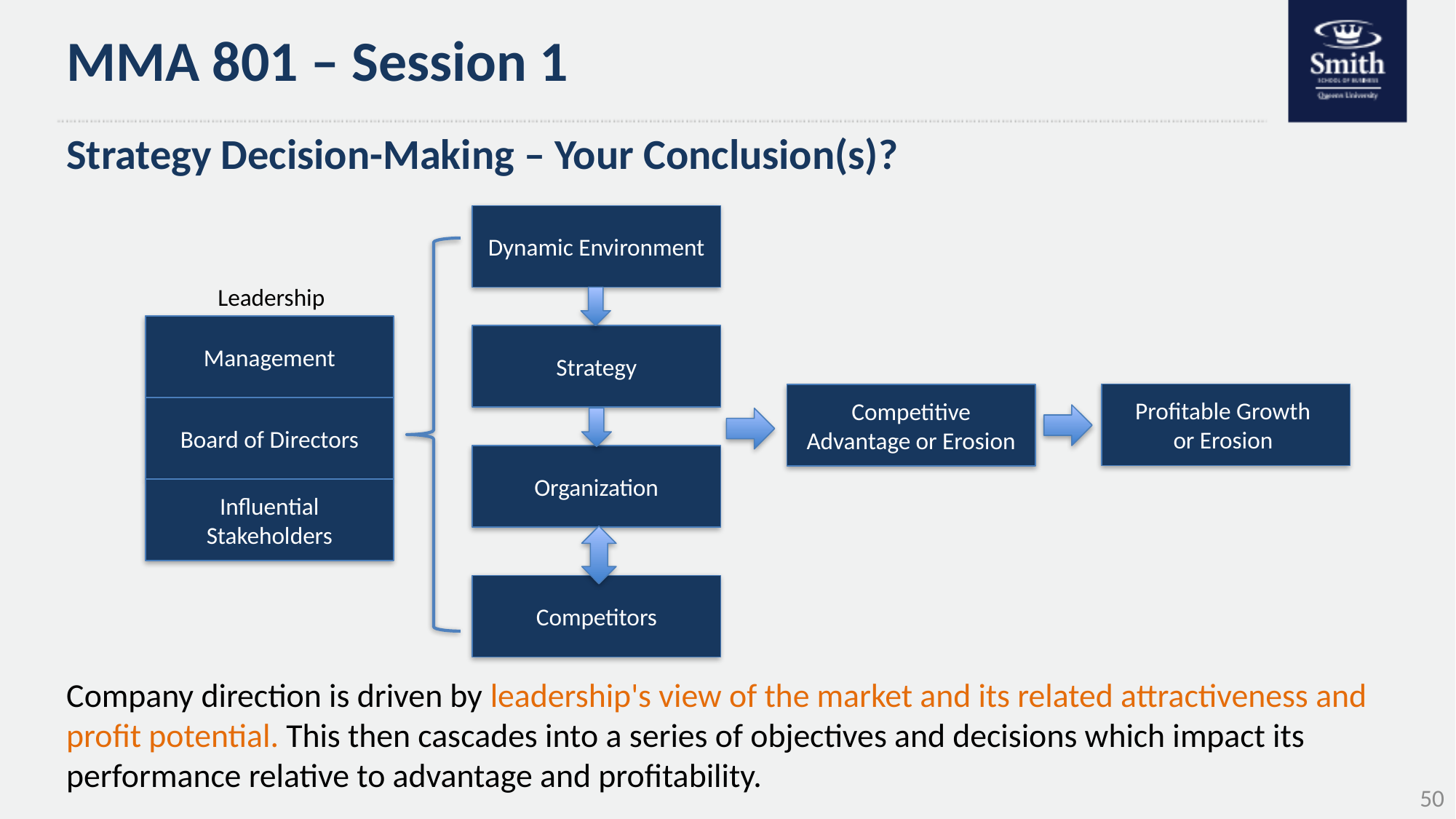

# MMA 801 – Session 1
Strategy Decision-Making – Your Conclusion(s)?
Dynamic Environment

Leadership

Management
Strategy
Profitable Growth
or Erosion
Competitive Advantage or Erosion
Board of Directors

Organization
Influential Stakeholders

Competitors
Company direction is driven by leadership's view of the market and its related attractiveness and profit potential. This then cascades into a series of objectives and decisions which impact its performance relative to advantage and profitability.
50